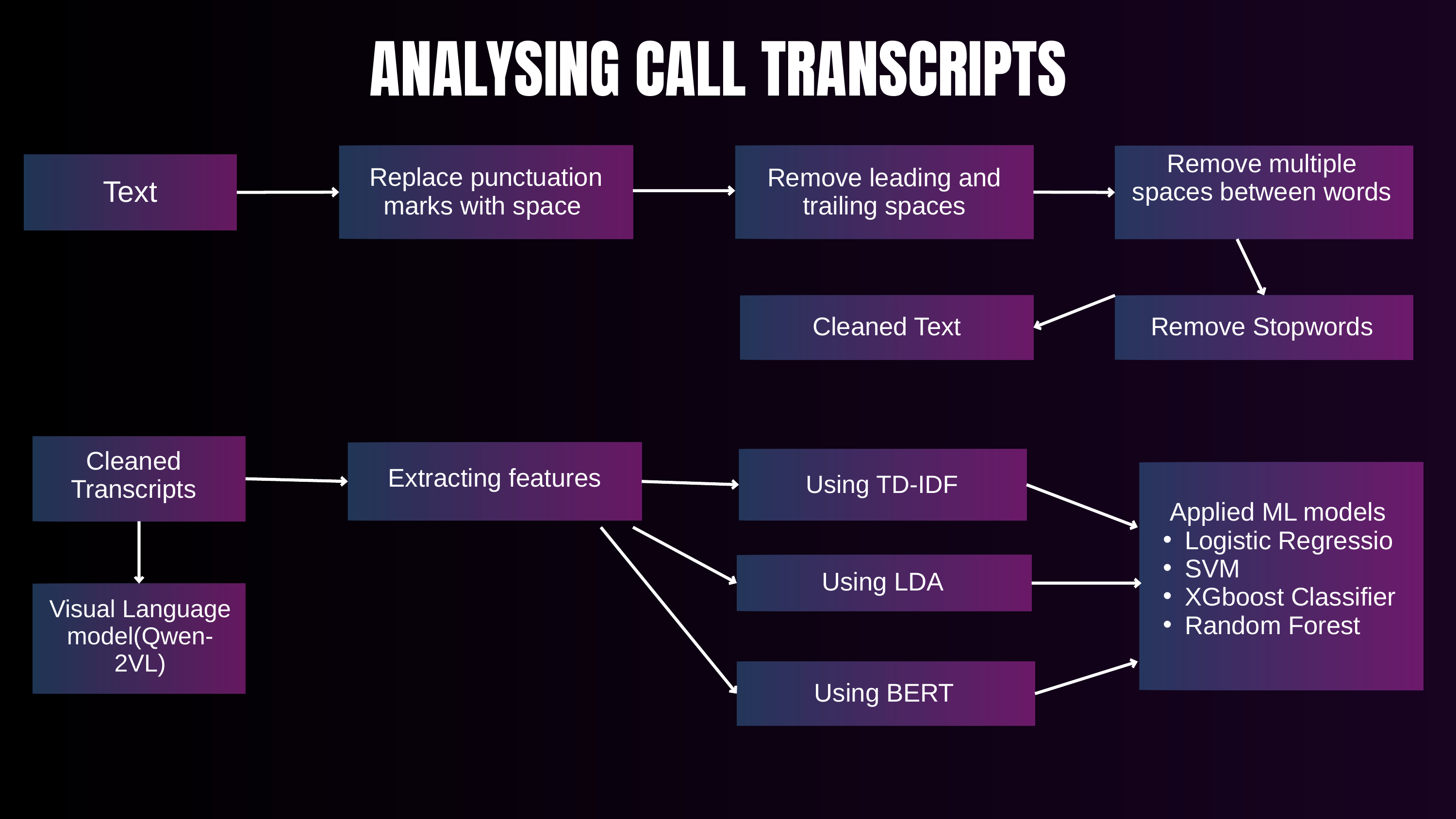

ANALYSING CALL TRANSCRIPTS

Remove multiple spaces between words

Replace punctuation marks with space
Remove leading and trailing spaces
Text

Cleaned Text
Remove Stopwords

Cleaned Transcripts

Extracting features
Using TD-IDF

Applied ML models
Logistic Regressio
SVM
XGboost Classifier
Random Forest

Using LDA

Visual Language model(Qwen-2VL)

Using BERT